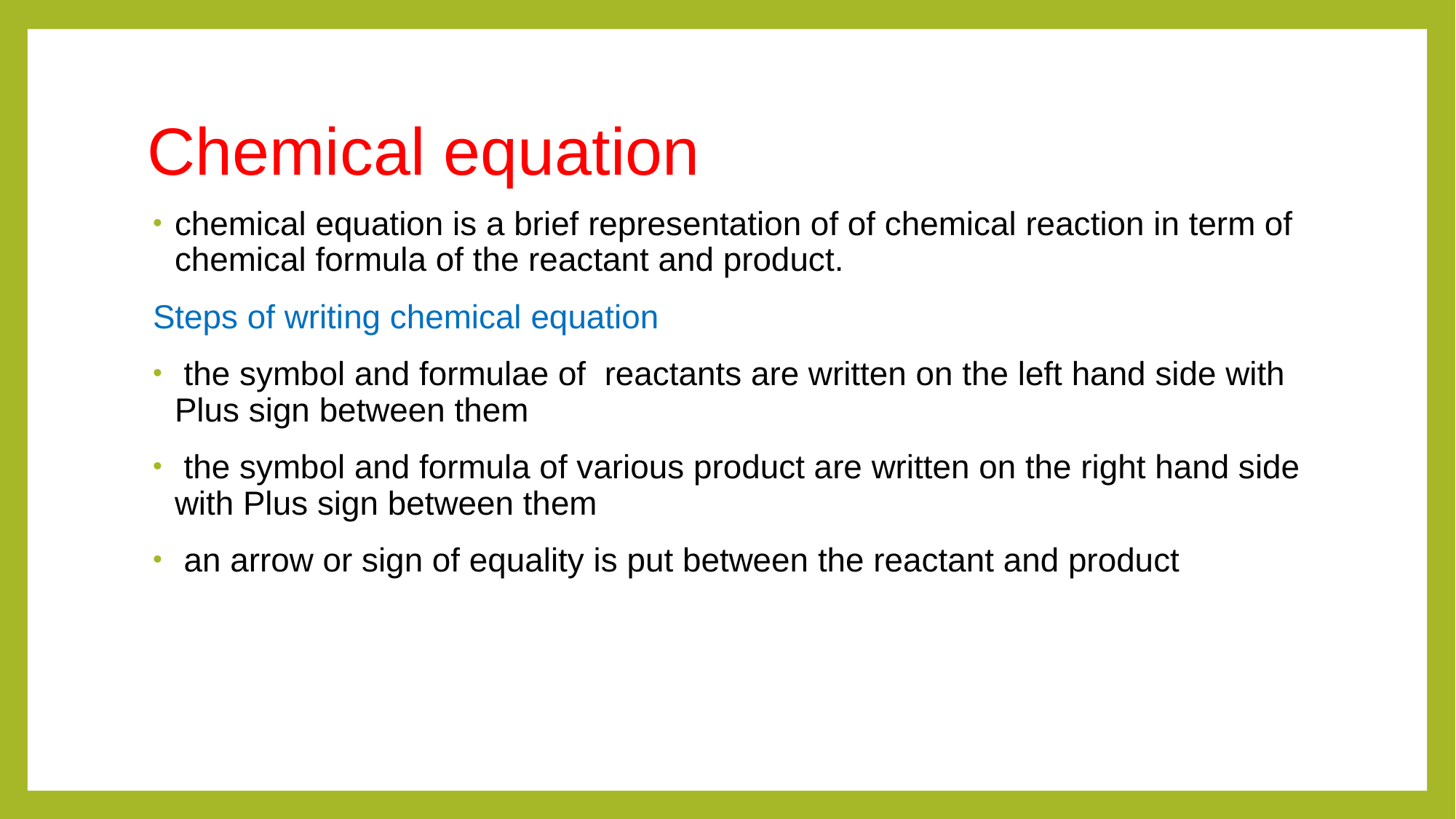

# Chemical equation
chemical equation is a brief representation of of chemical reaction in term of chemical formula of the reactant and product.
Steps of writing chemical equation
 the symbol and formulae of  reactants are written on the left hand side with Plus sign between them
 the symbol and formula of various product are written on the right hand side with Plus sign between them
 an arrow or sign of equality is put between the reactant and product